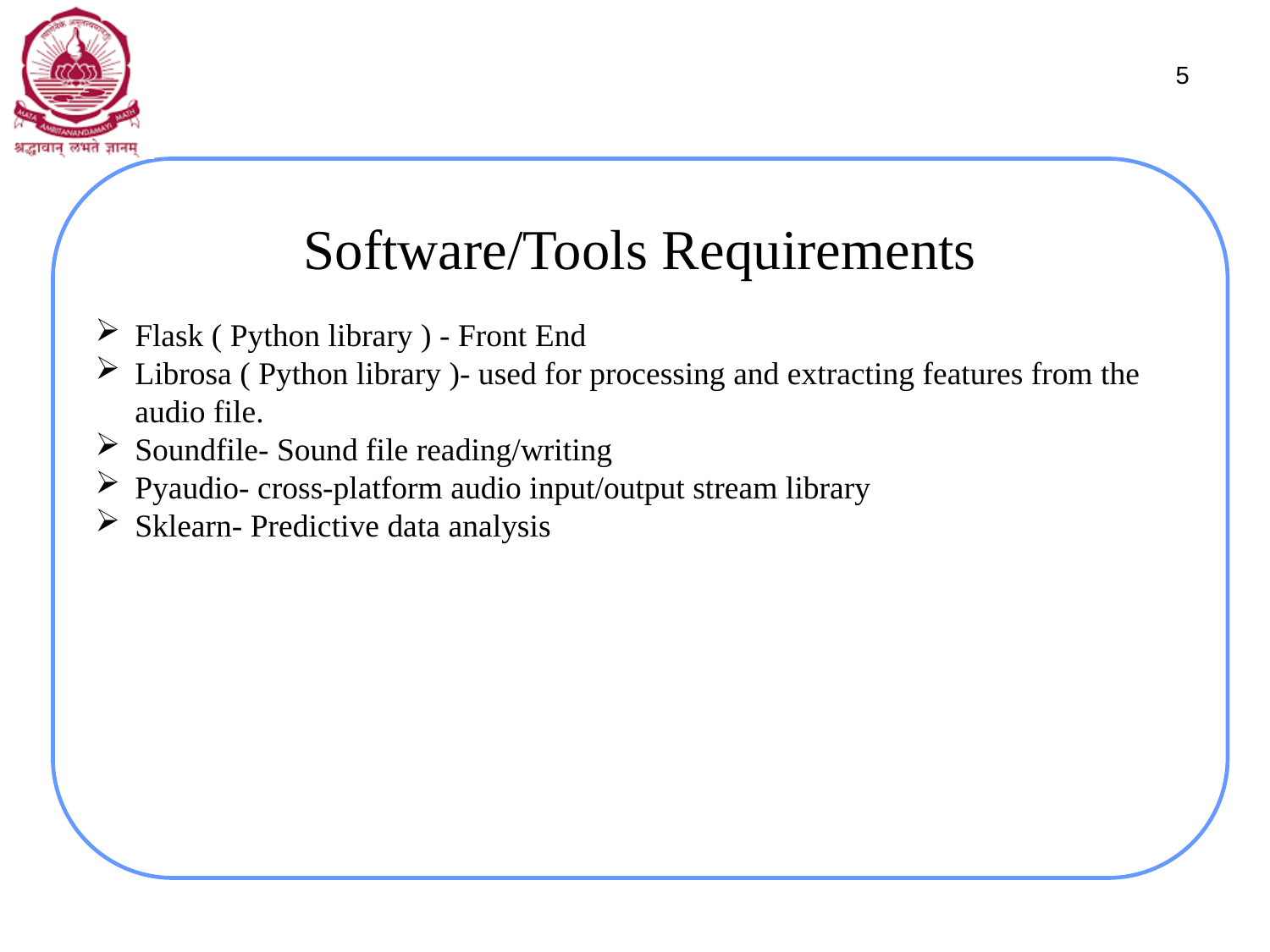

5
# Software/Tools Requirements
Flask ( Python library ) - Front End
Librosa ( Python library )- used for processing and extracting features from the audio file.
Soundfile- Sound file reading/writing
Pyaudio- cross-platform audio input/output stream library
Sklearn- Predictive data analysis